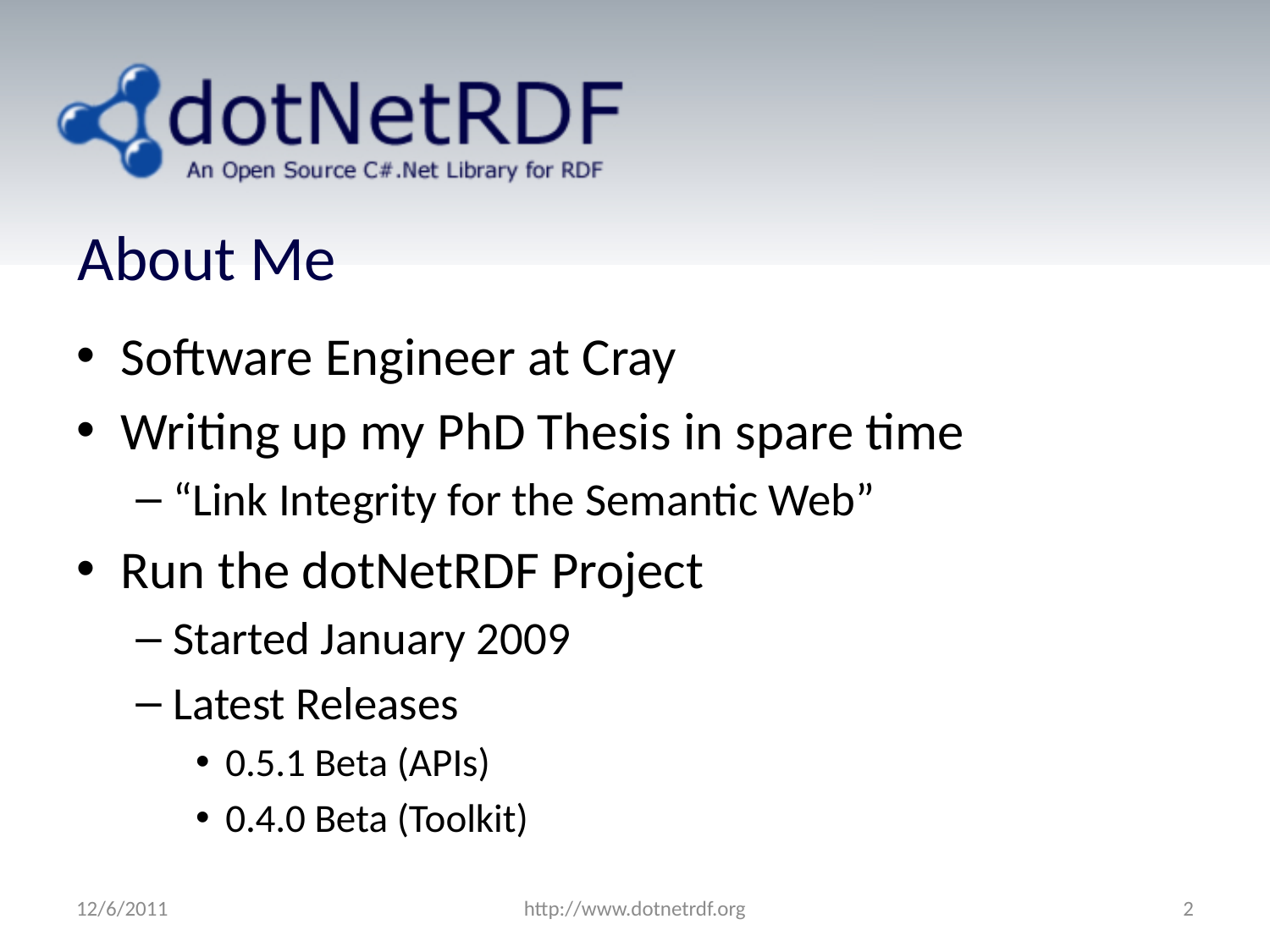

# About Me
Software Engineer at Cray
Writing up my PhD Thesis in spare time
“Link Integrity for the Semantic Web”
Run the dotNetRDF Project
Started January 2009
Latest Releases
0.5.1 Beta (APIs)
0.4.0 Beta (Toolkit)
12/6/2011
http://www.dotnetrdf.org
2